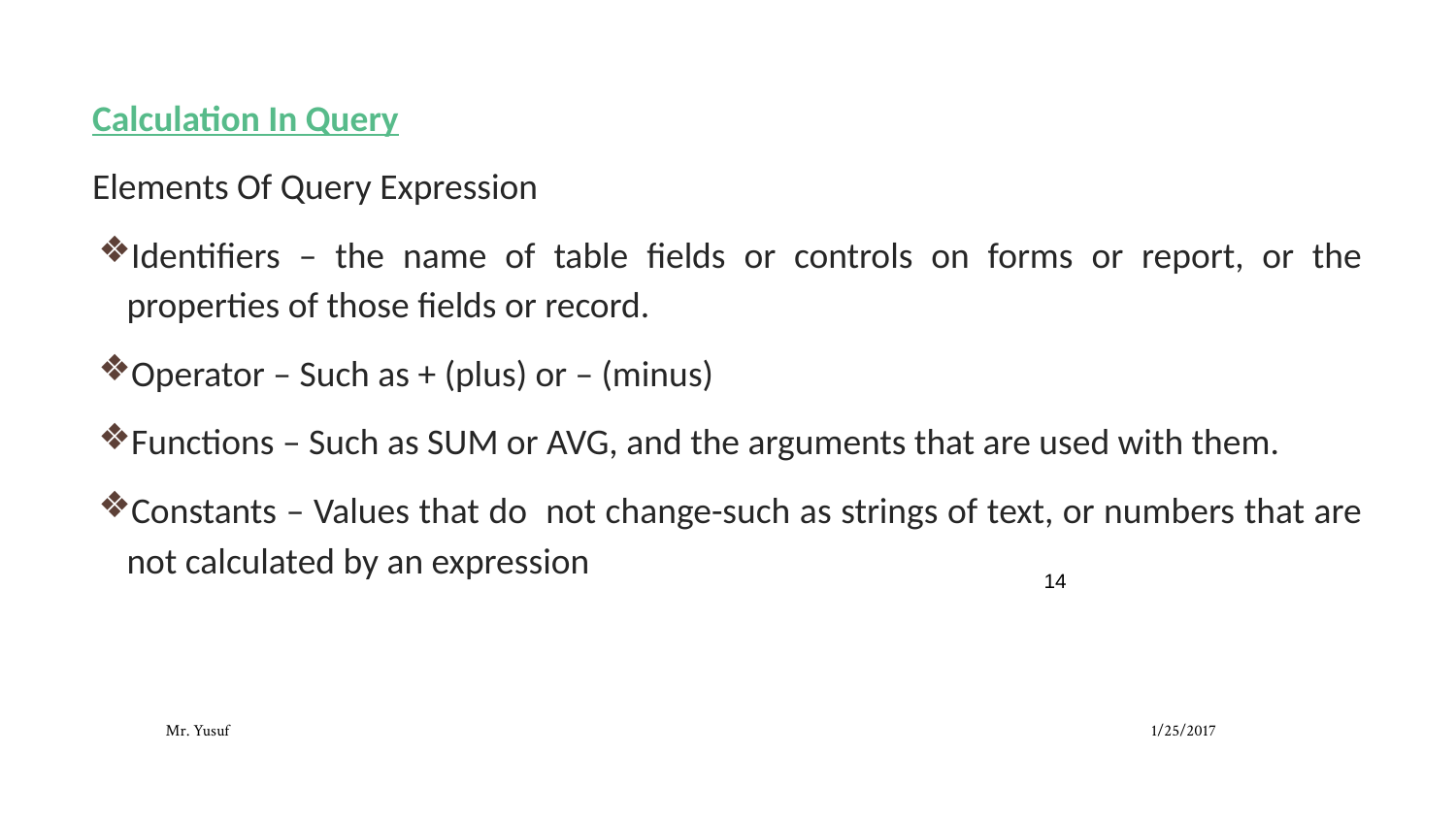

Calculation In Query
Elements Of Query Expression
Identifiers – the name of table fields or controls on forms or report, or the properties of those fields or record.
Operator – Such as + (plus) or – (minus)
Functions – Such as SUM or AVG, and the arguments that are used with them.
Constants – Values that do  not change-such as strings of text, or numbers that are not calculated by an expression
14
Mr. Yusuf
1/25/2017